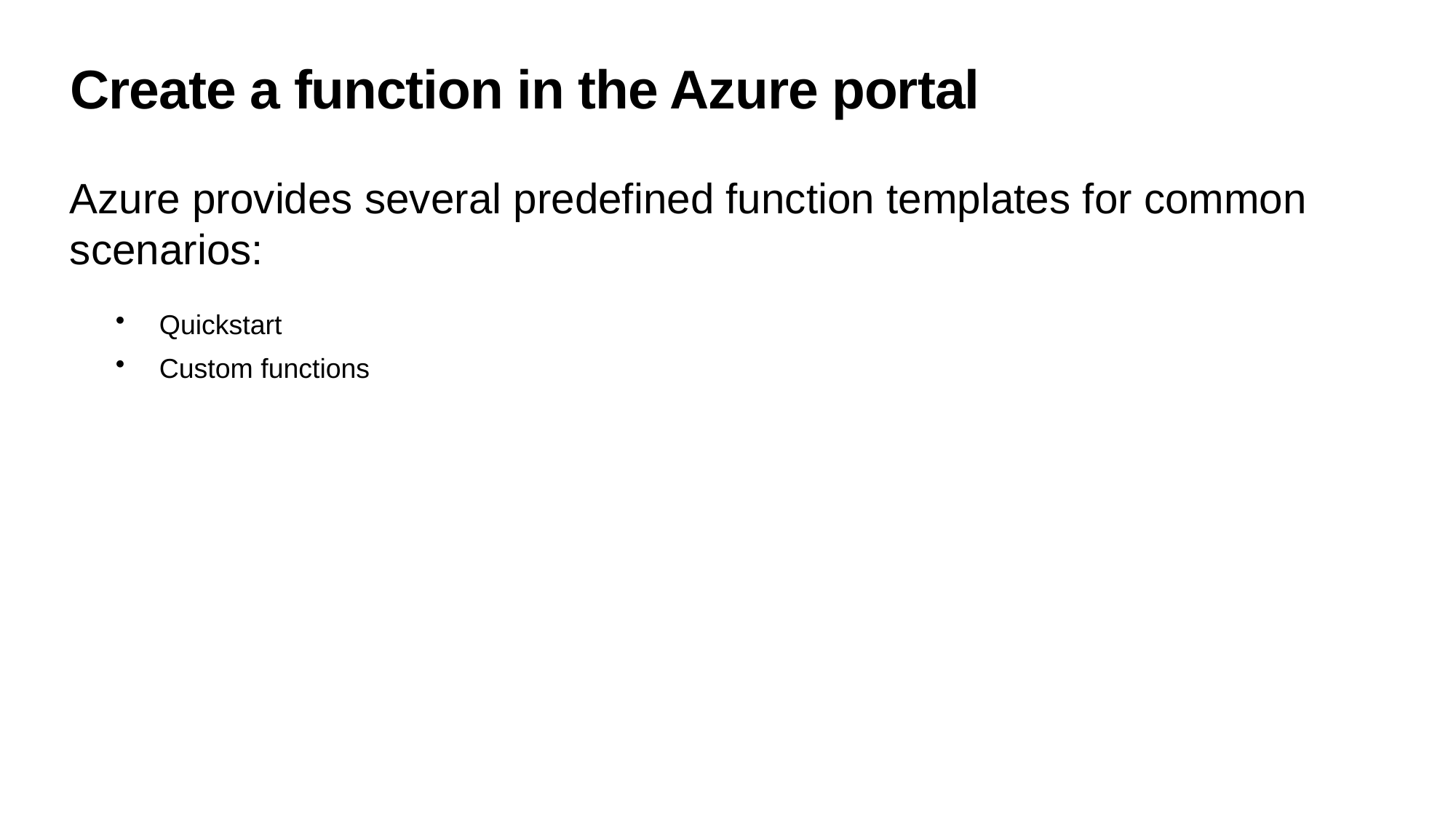

# Create a function in the Azure portal
Azure provides several predefined function templates for common scenarios:
Quickstart
Custom functions